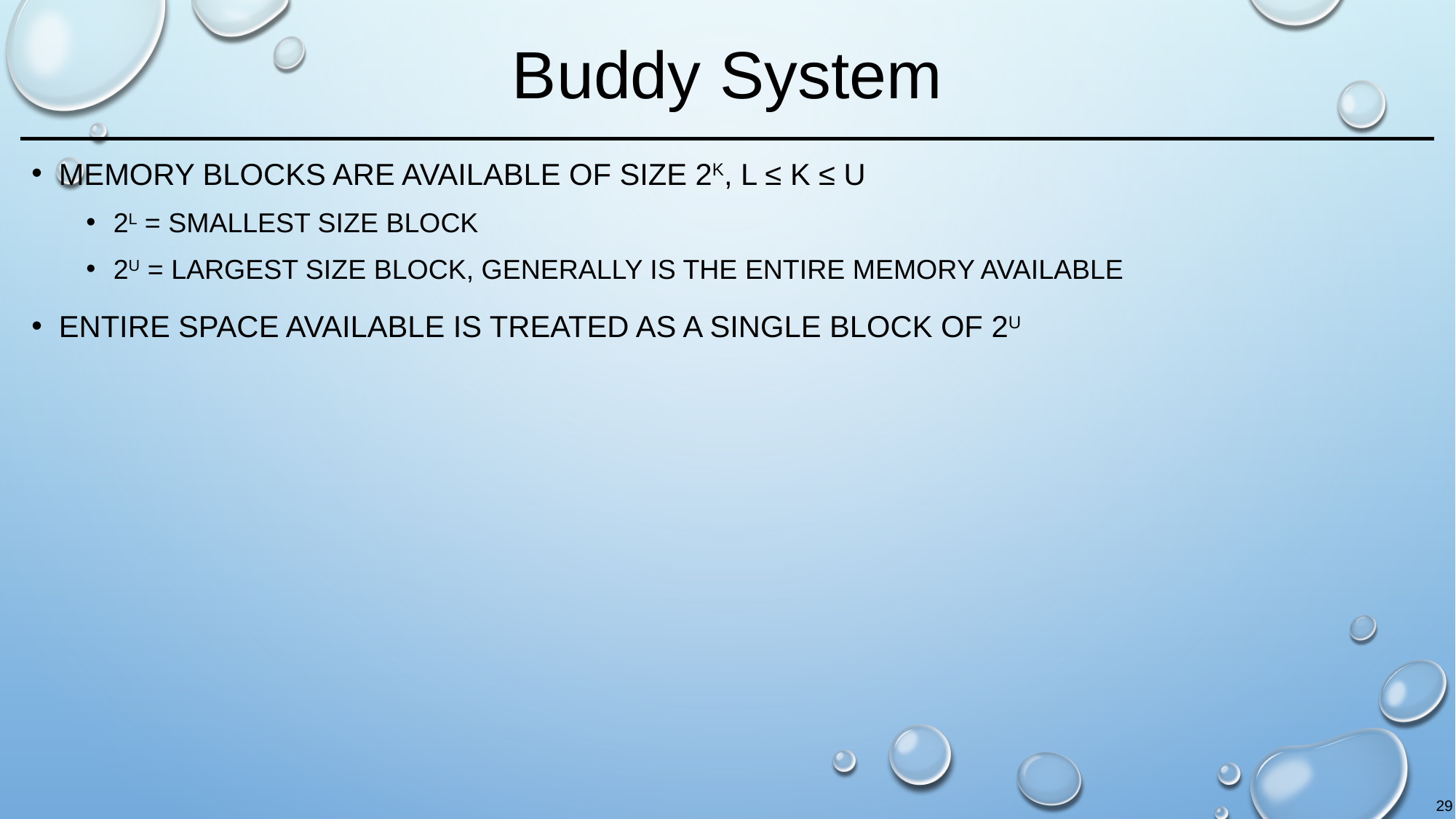

# Buddy System
Memory blocks are available of size 2K, L ≤ K ≤ U
2L = smallest size block
2U = largest size block, generally is the entire memory available
Entire space available is treated as a single block of 2U
29